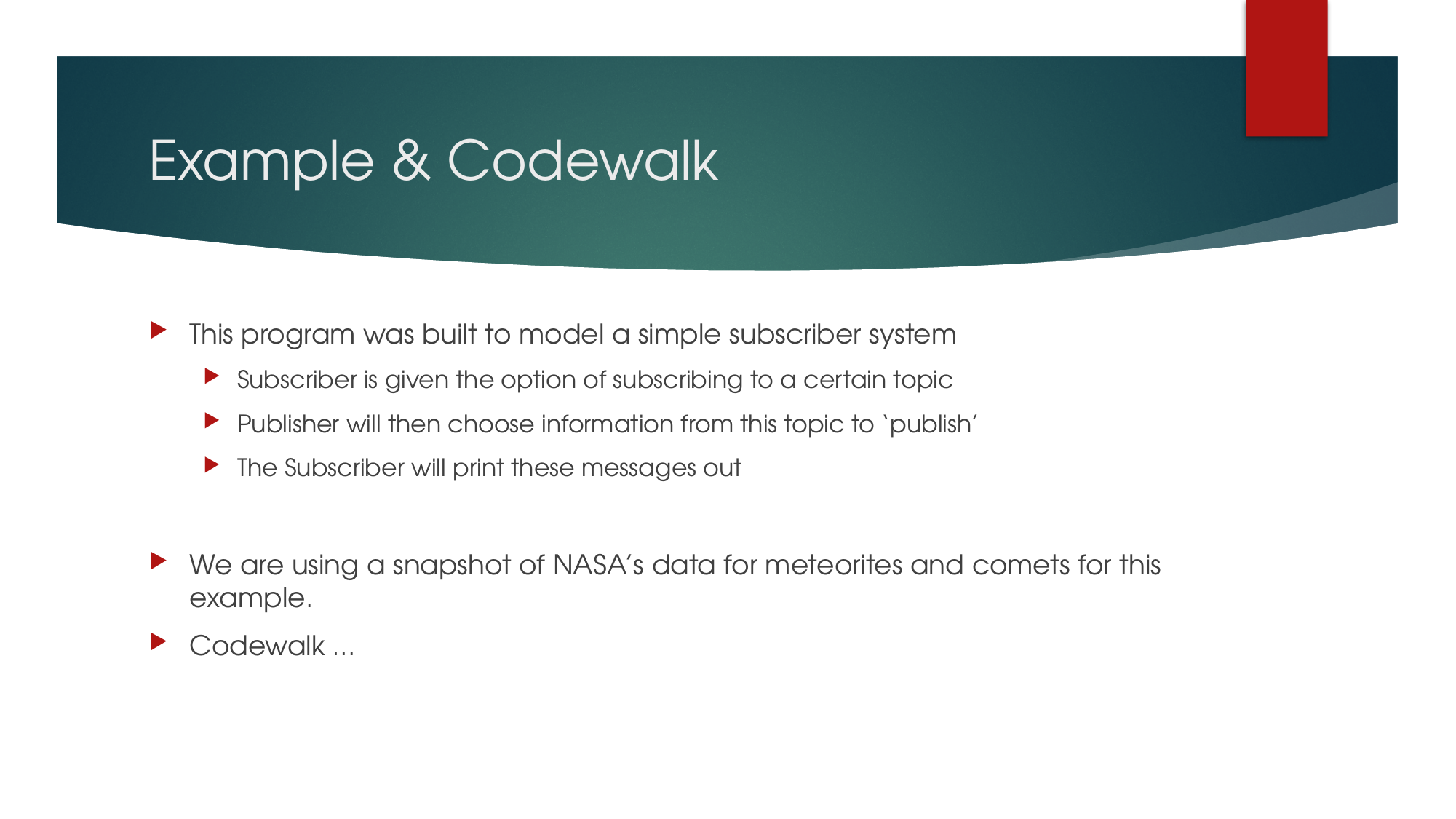

# Example & Codewalk
This program was built to model a simple subscriber system
Subscriber is given the option of subscribing to a certain topic
Publisher will then choose information from this topic to ‘publish’
The Subscriber will print these messages out

We are using a snapshot of NASA’s data for meteorites and comets for this example.
Codewalk …